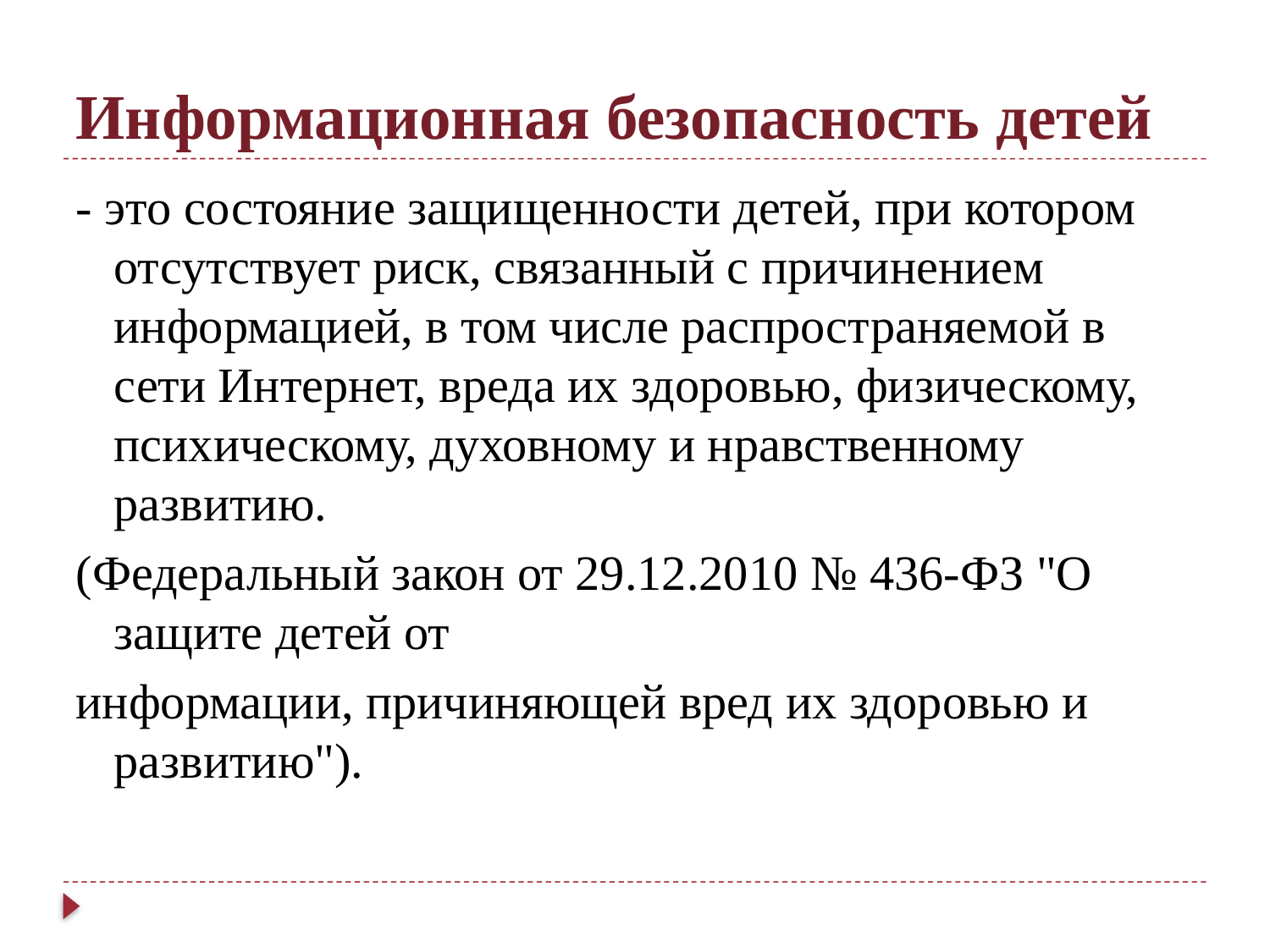

# Информационная безопасность детей
- это состояние защищенности детей, при котором отсутствует риск, связанный с причинением информацией, в том числе распространяемой в сети Интернет, вреда их здоровью, физическому, психическому, духовному и нравственному развитию.
(Федеральный закон от 29.12.2010 № 436-ФЗ "О защите детей от
информации, причиняющей вред их здоровью и развитию").